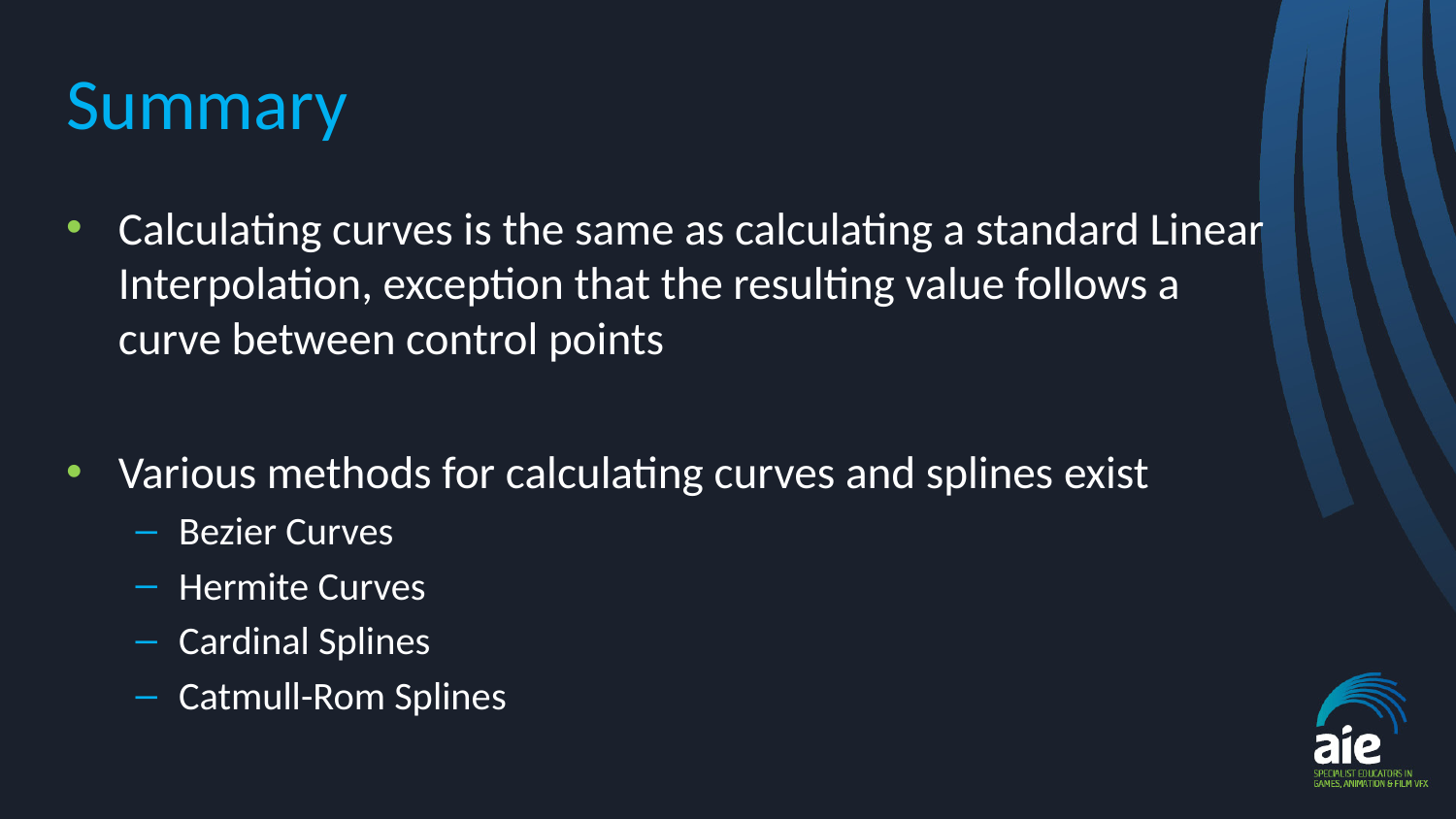

# Summary
Calculating curves is the same as calculating a standard Linear Interpolation, exception that the resulting value follows a curve between control points

Various methods for calculating curves and splines exist
Bezier Curves
Hermite Curves
Cardinal Splines
Catmull-Rom Splines